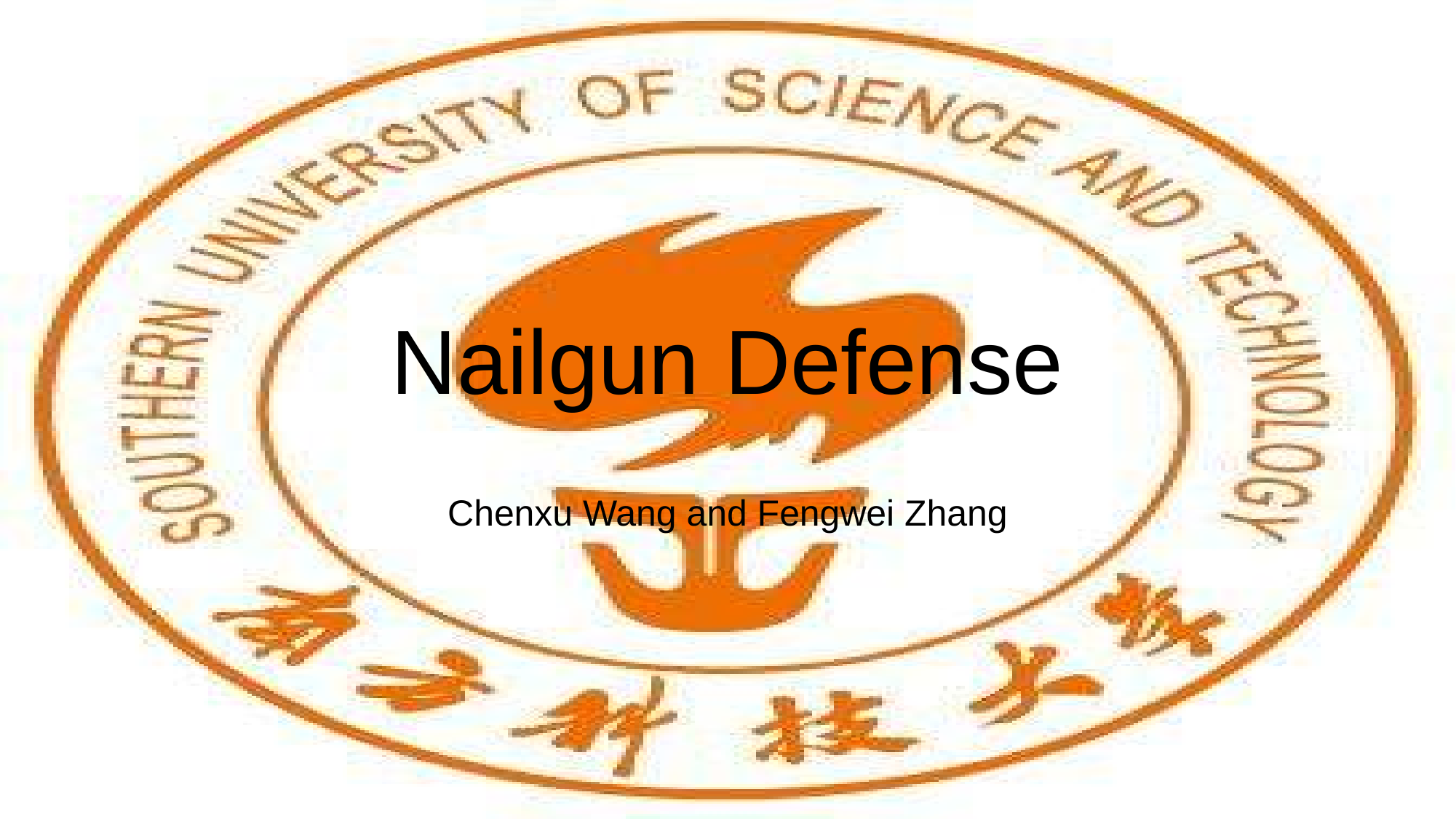

# Nailgun Defense

Chenxu Wang and Fengwei Zhang